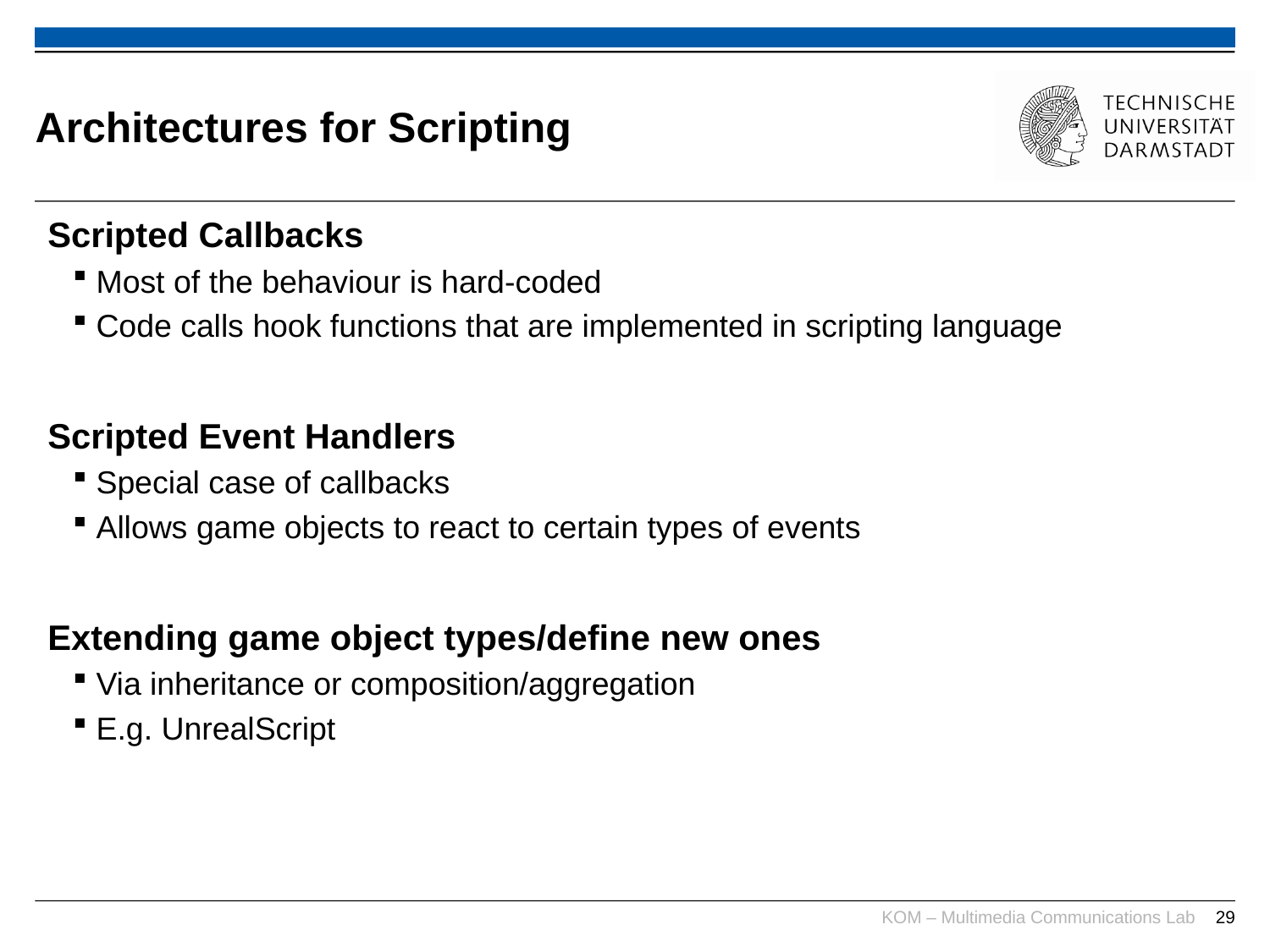

# Architectures for Scripting
Scripted Callbacks
Most of the behaviour is hard-coded
Code calls hook functions that are implemented in scripting language

Scripted Event Handlers
Special case of callbacks
Allows game objects to react to certain types of events

Extending game object types/define new ones
Via inheritance or composition/aggregation
E.g. UnrealScript